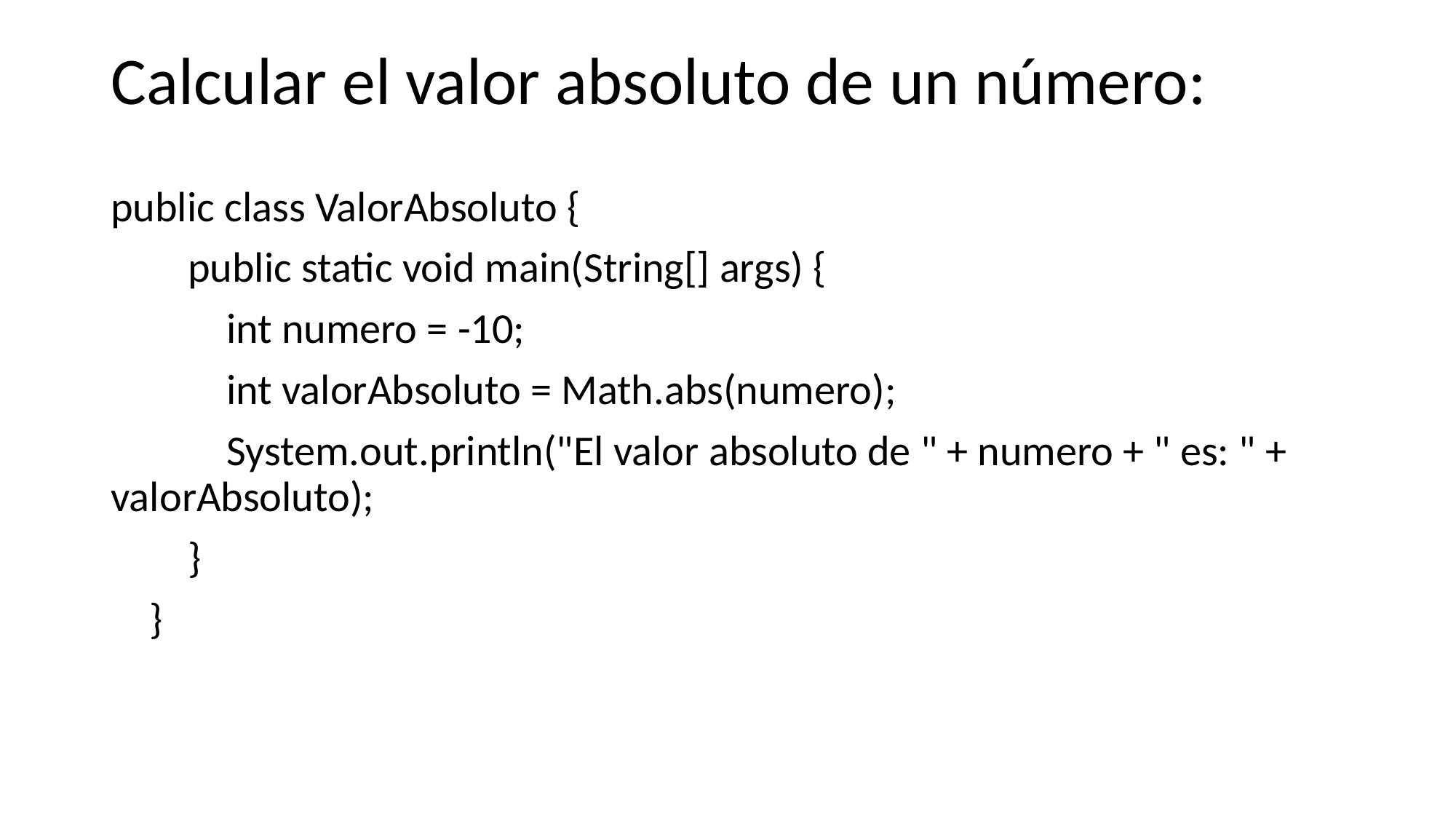

# Calcular el valor absoluto de un número:
public class ValorAbsoluto {
        public static void main(String[] args) {
            int numero = -10;
            int valorAbsoluto = Math.abs(numero);
            System.out.println("El valor absoluto de " + numero + " es: " + valorAbsoluto);
        }
    }